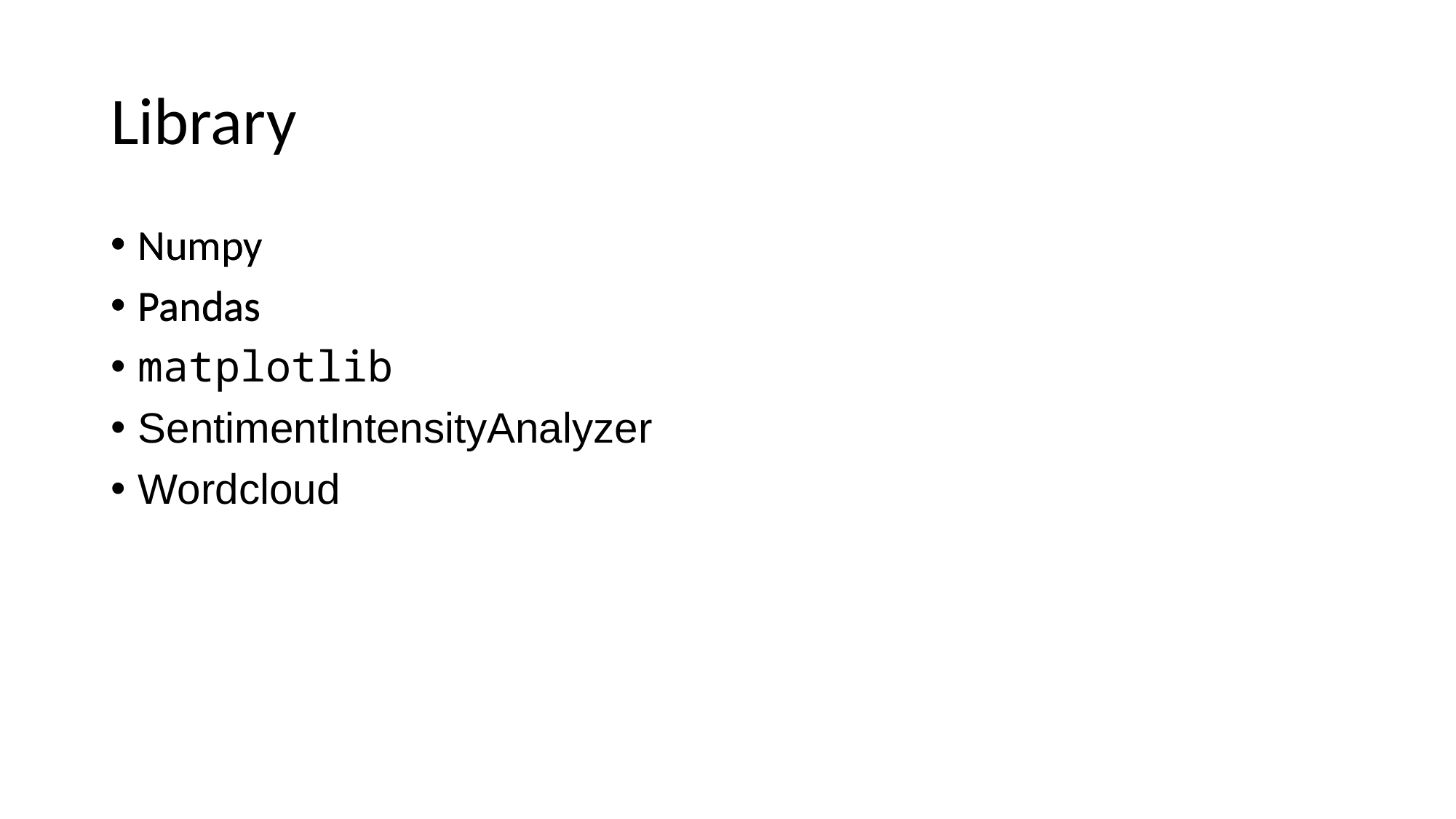

# Library
Numpy
Pandas

SentimentIntensityAnalyzer
Wordcloud

Numpy
Pandas
matplotlib